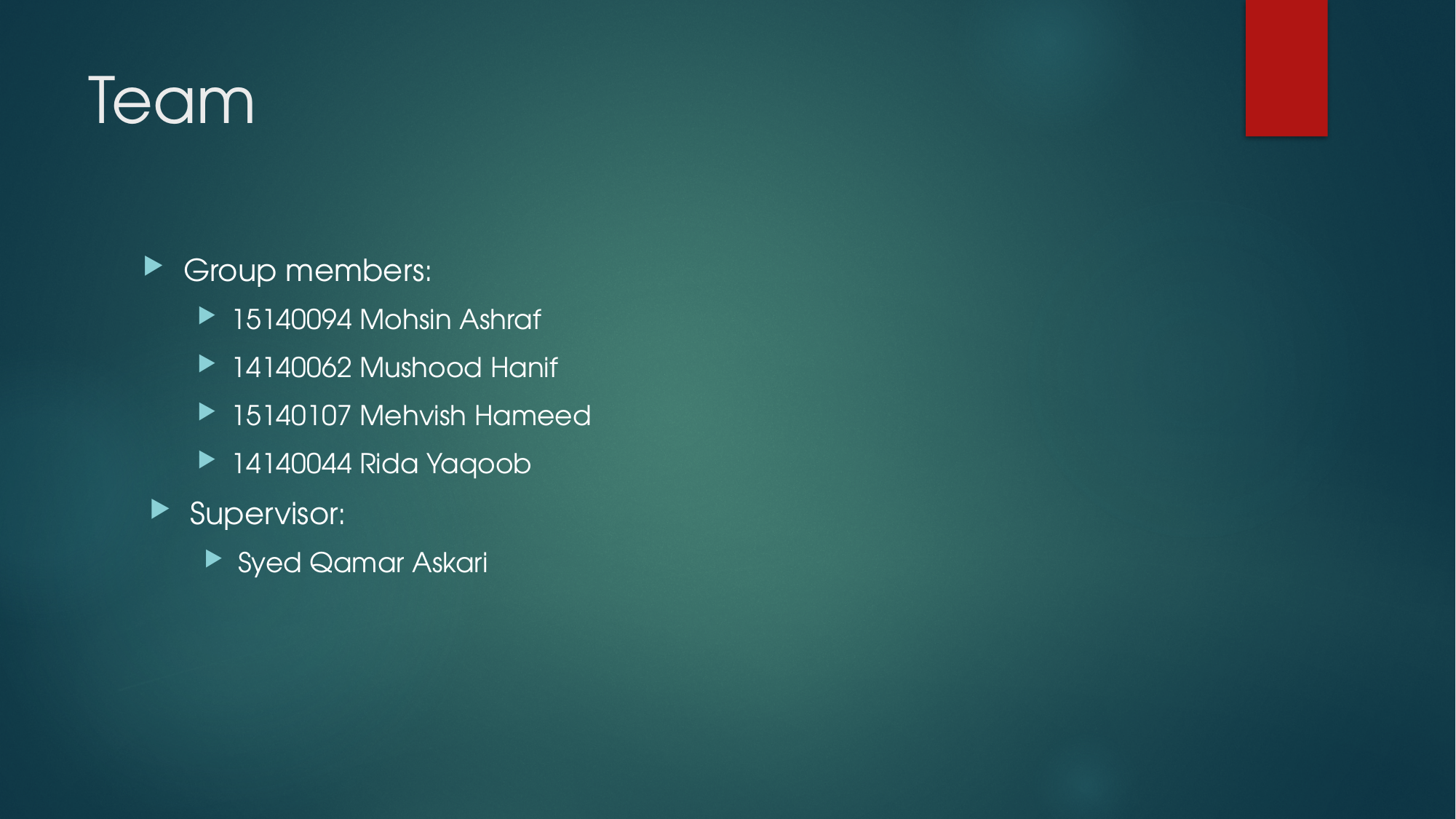

# Team
Group members:
15140094 Mohsin Ashraf
14140062 Mushood Hanif
15140107 Mehvish Hameed
14140044 Rida Yaqoob
Supervisor:
Syed Qamar Askari